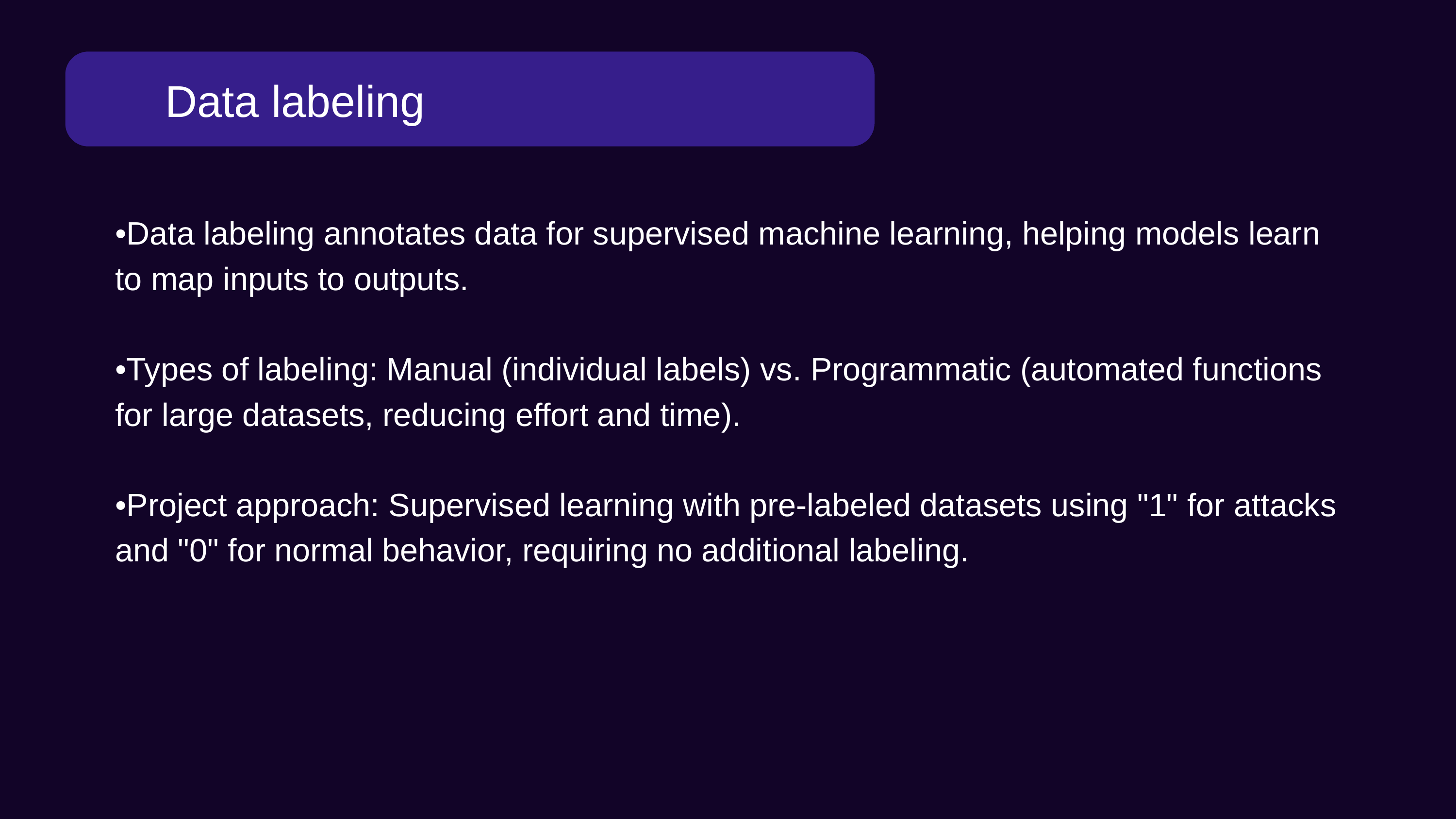

Data labeling

•Data labeling annotates data for supervised machine learning, helping models learn to map inputs to outputs.

•Types of labeling: Manual (individual labels) vs. Programmatic (automated functions for large datasets, reducing effort and time).

•Project approach: Supervised learning with pre-labeled datasets using "1" for attacks and "0" for normal behavior, requiring no additional labeling.